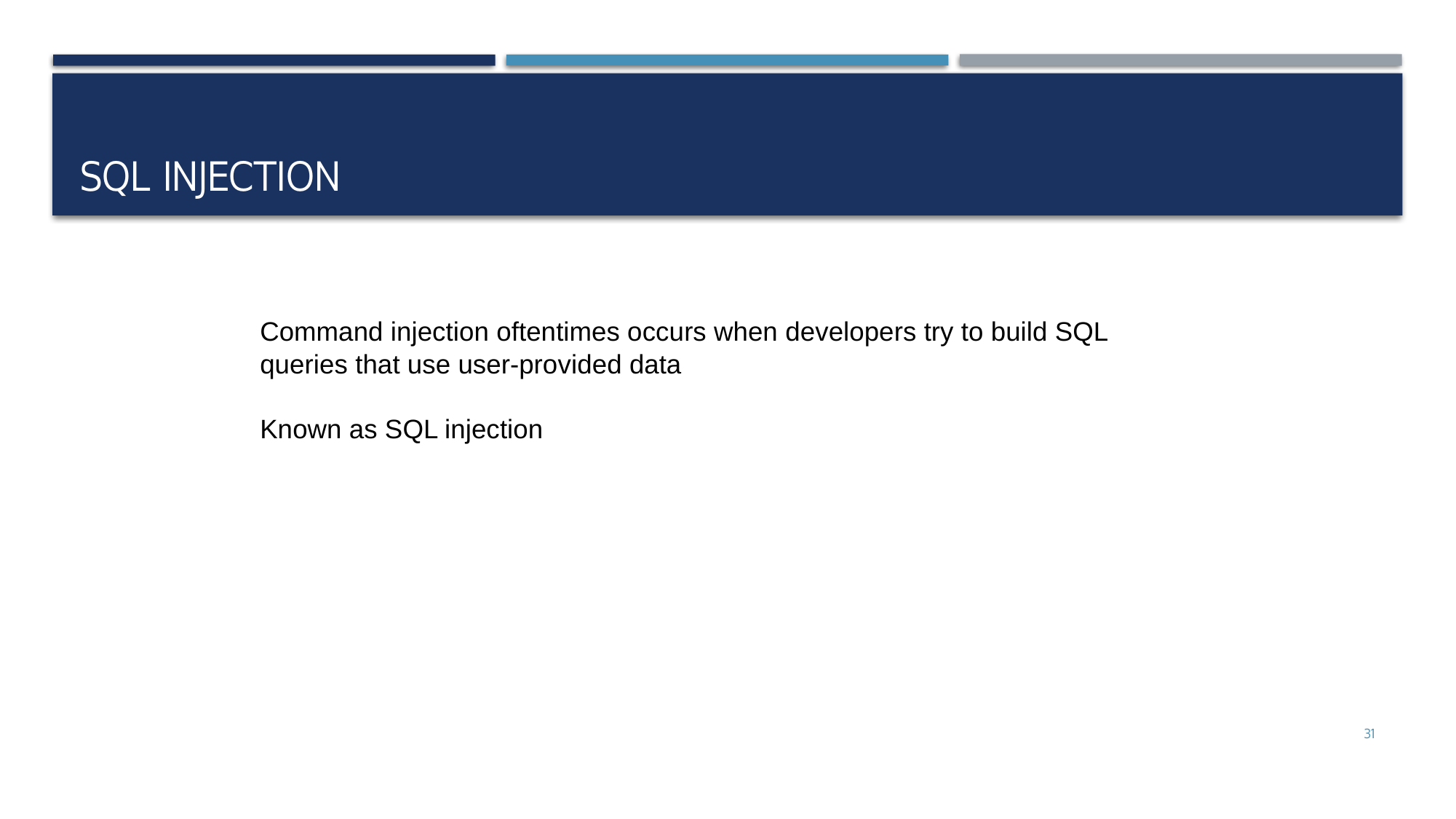

# SQL injection
Command injection oftentimes occurs when developers try to build SQL  queries that use user-provided data

Known as SQL injection
31